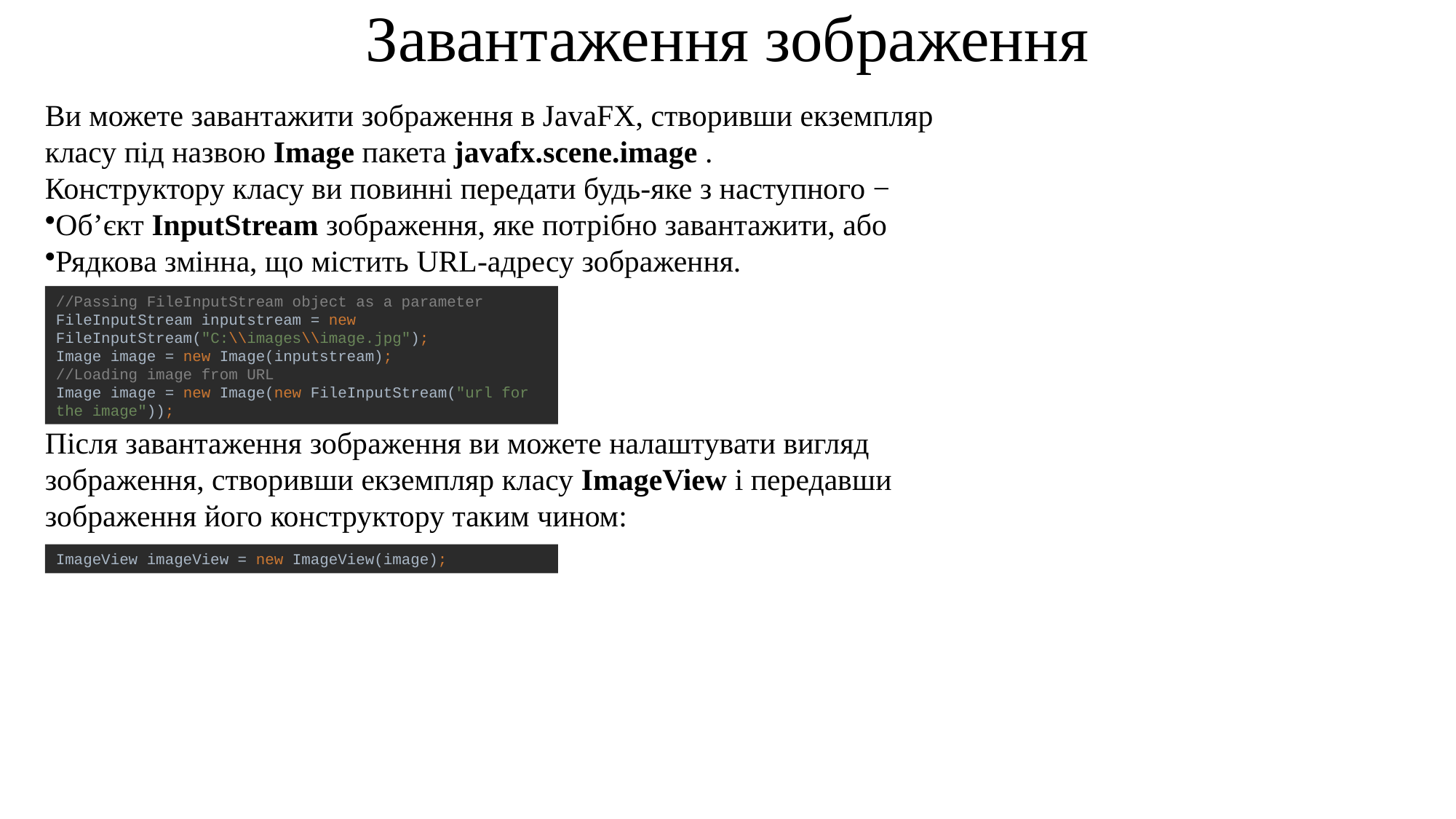

# Завантаження зображення
Ви можете завантажити зображення в JavaFX, створивши екземпляр класу під назвою Image пакета javafx.scene.image .
Конструктору класу ви повинні передати будь-яке з наступного −
Об’єкт InputStream зображення, яке потрібно завантажити, або
Рядкова змінна, що містить URL-адресу зображення.

Після завантаження зображення ви можете налаштувати вигляд зображення, створивши екземпляр класу ImageView і передавши зображення його конструктору таким чином:
//Passing FileInputStream object as a parameter
FileInputStream inputstream = new FileInputStream("C:\\images\\image.jpg");
Image image = new Image(inputstream);
//Loading image from URL
Image image = new Image(new FileInputStream("url for the image"));
ImageView imageView = new ImageView(image);